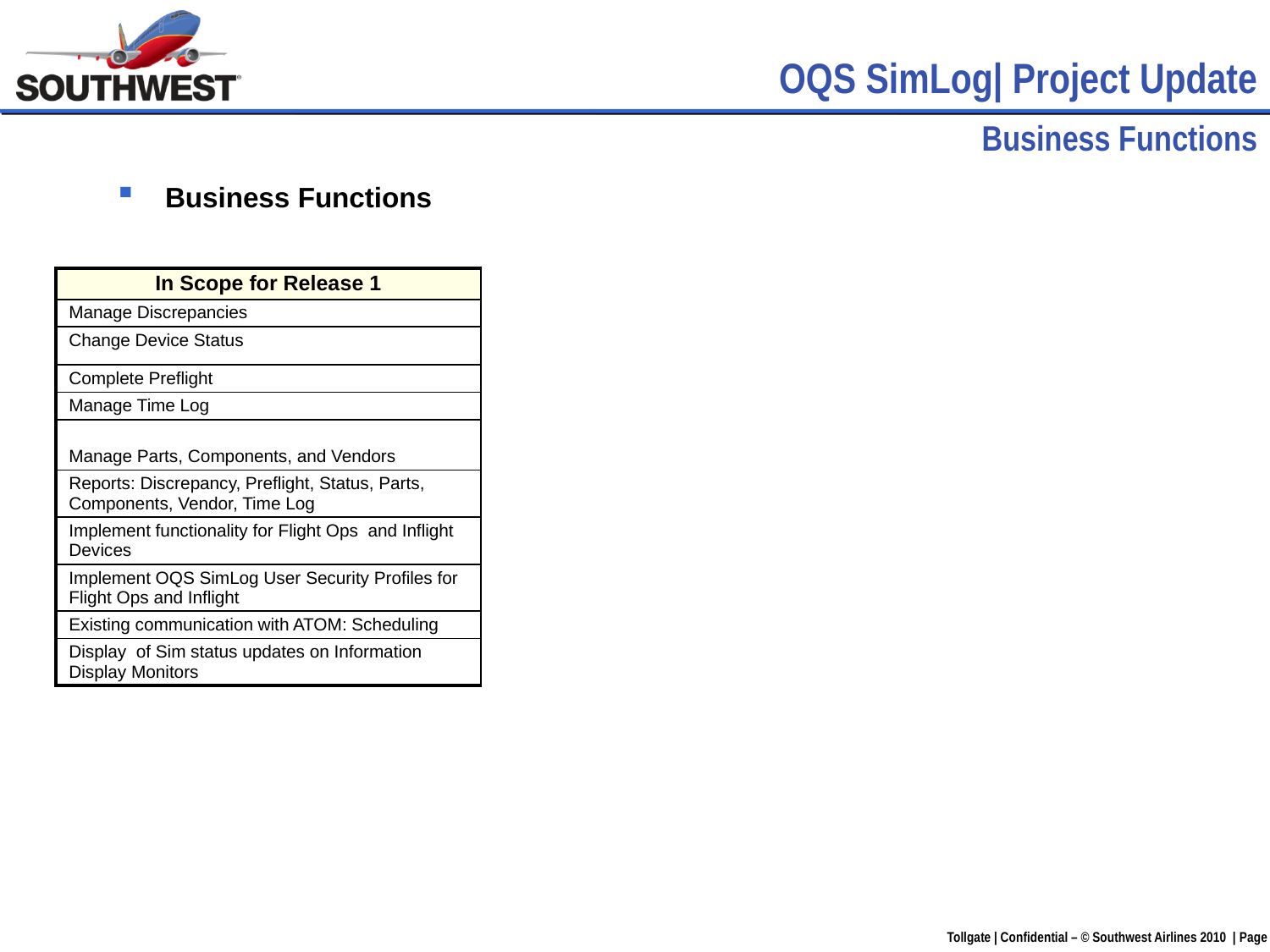

OQS SimLog| Project Update
Business Functions
Business Functions

| In Scope for Release 1 |
| --- |
| Manage Discrepancies |
| Change Device Status |
| Complete Preflight |
| Manage Time Log |
| Manage Parts, Components, and Vendors |
| Reports: Discrepancy, Preflight, Status, Parts, Components, Vendor, Time Log |
| Implement functionality for Flight Ops and Inflight Devices |
| Implement OQS SimLog User Security Profiles for Flight Ops and Inflight |
| Existing communication with ATOM: Scheduling |
| Display of Sim status updates on Information Display Monitors |